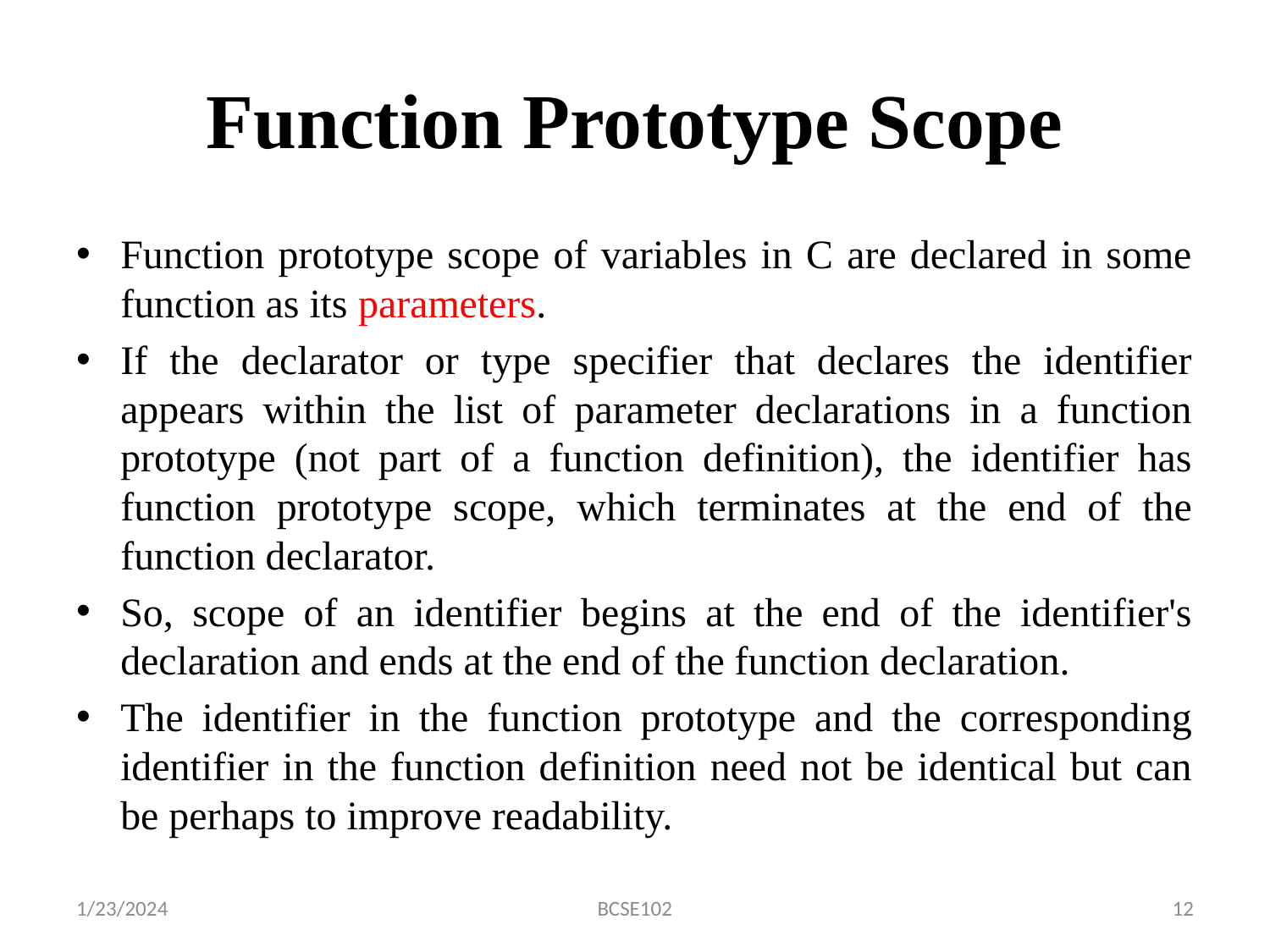

# Function Prototype Scope
Function prototype scope of variables in C are declared in some function as its parameters.
If the declarator or type specifier that declares the identifier appears within the list of parameter declarations in a function prototype (not part of a function definition), the identifier has function prototype scope, which terminates at the end of the function declarator.
So, scope of an identifier begins at the end of the identifier's declaration and ends at the end of the function declaration.
The identifier in the function prototype and the corresponding identifier in the function definition need not be identical but can be perhaps to improve readability.

1/23/2024
BCSE102
12